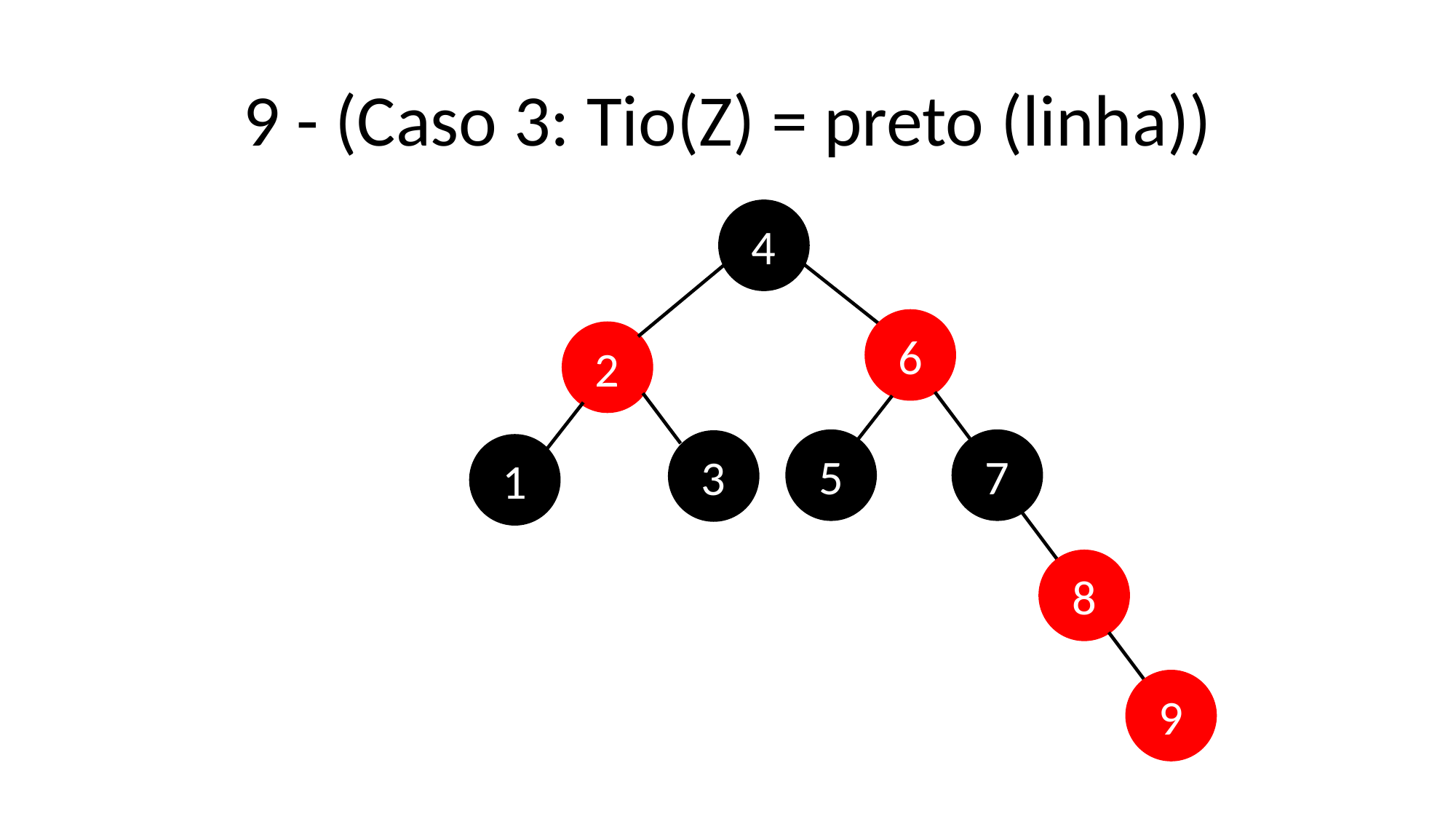

# 9 - (Caso 3: Tio(Z) = preto (linha))
4
6
2
5
7
3
1
8
9